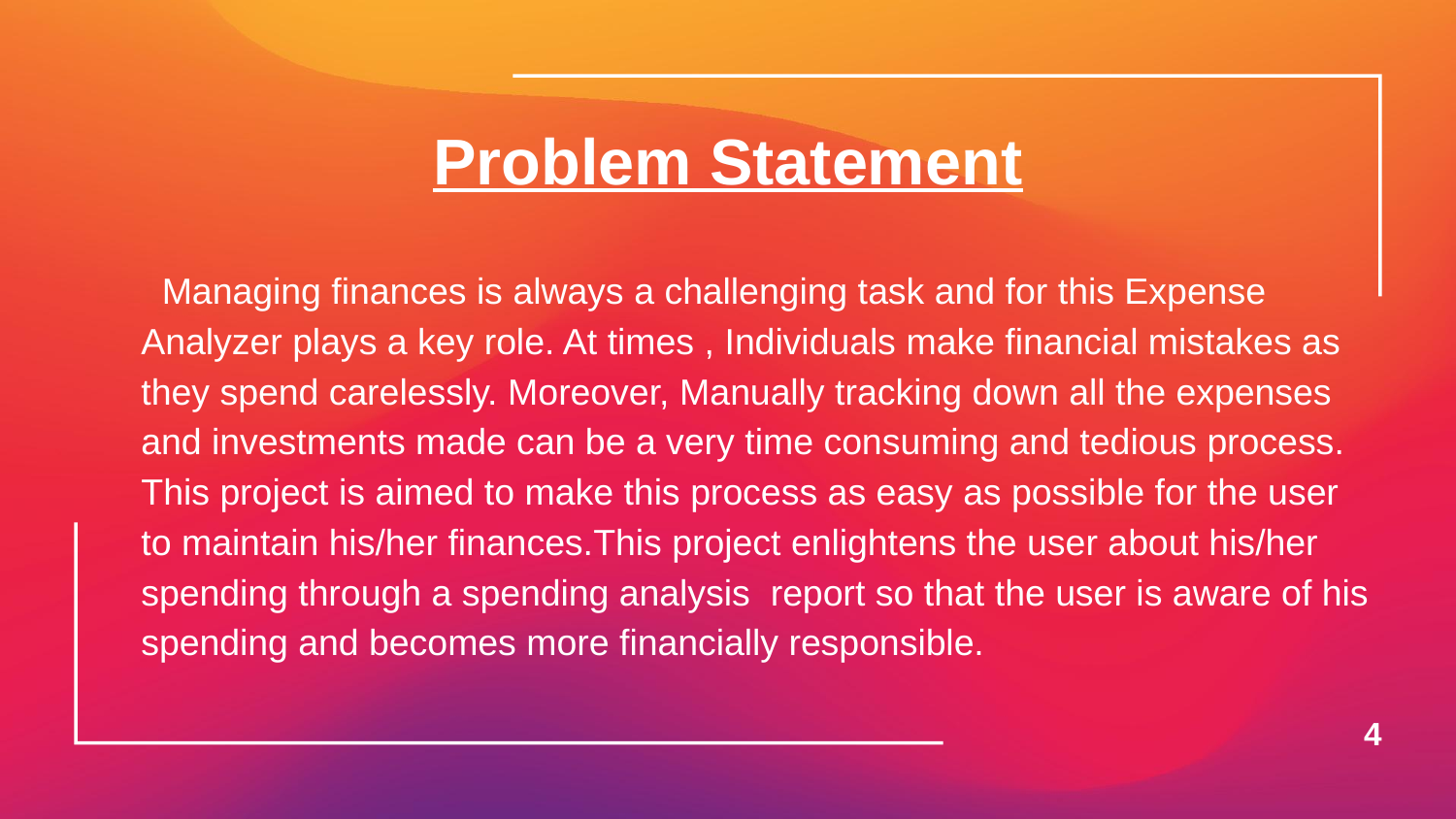

# Problem Statement
        Managing finances is always a challenging task and for this Expense Analyzer plays a key role. At times , Individuals make financial mistakes as they spend carelessly. Moreover, Manually tracking down all the expenses and investments made can be a very time consuming and tedious process. This project is aimed to make this process as easy as possible for the user to maintain his/her finances.This project enlightens the user about his/her spending through a spending analysis  report so that the user is aware of his spending and becomes more financially responsible.
4